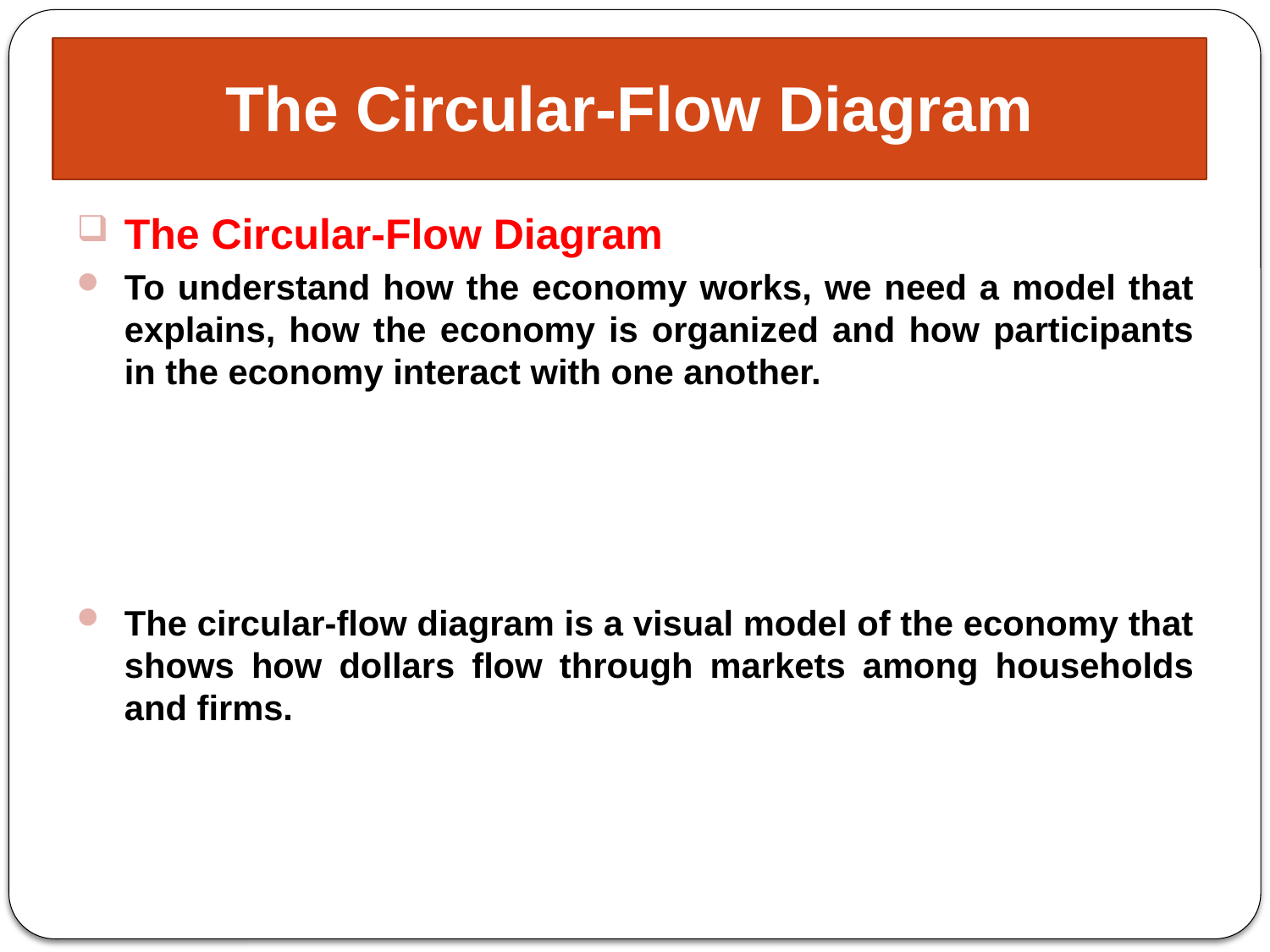

# The Circular-Flow Diagram
The Circular-Flow Diagram
To understand how the economy works, we need a model that explains, how the economy is organized and how participants in the economy interact with one another.

The circular-flow diagram is a visual model of the economy that shows how dollars flow through markets among households and firms.